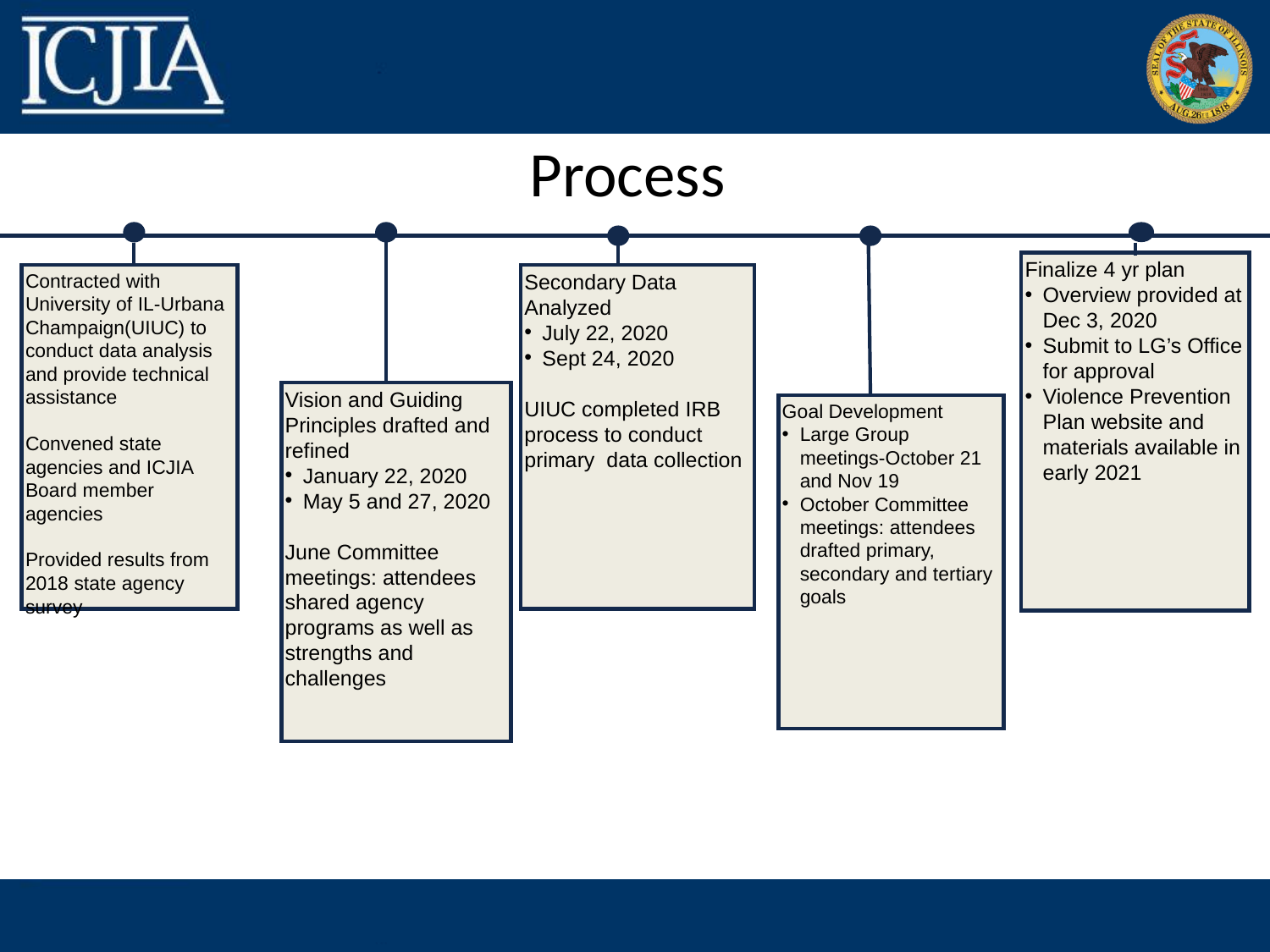

# Process

Finalize 4 yr plan
Overview provided at Dec 3, 2020
Submit to LG’s Office for approval
Violence Prevention Plan website and materials available in early 2021

Secondary Data Analyzed
July 22, 2020
Sept 24, 2020

UIUC completed IRB process to conduct primary  data collection

Contracted with University of IL-Urbana Champaign(UIUC) to conduct data analysis and provide technical assistance

Convened state agencies and ICJIA Board member agencies

Provided results from 2018 state agency survey
Vision and Guiding Principles drafted and refined
January 22, 2020
May 5 and 27, 2020

June Committee meetings: attendees shared agency programs as well as strengths and challenges
Goal Development
Large Group meetings-October 21 and Nov 19
October Committee meetings: attendees drafted primary, secondary and tertiary goals